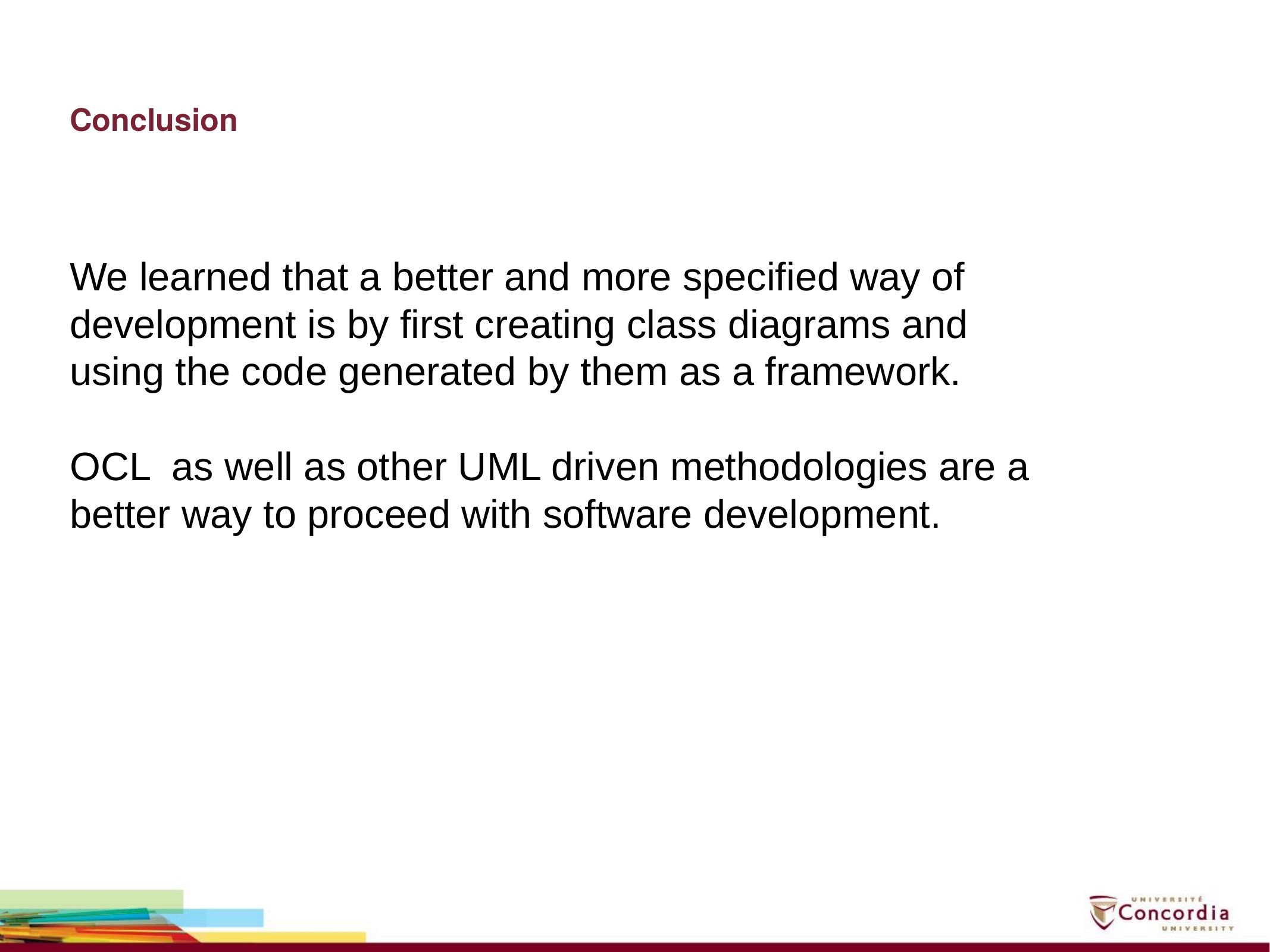

# Conclusion
We learned that a better and more specified way of development is by first creating class diagrams and using the code generated by them as a framework.

OCL  as well as other UML driven methodologies are a better way to proceed with software development.